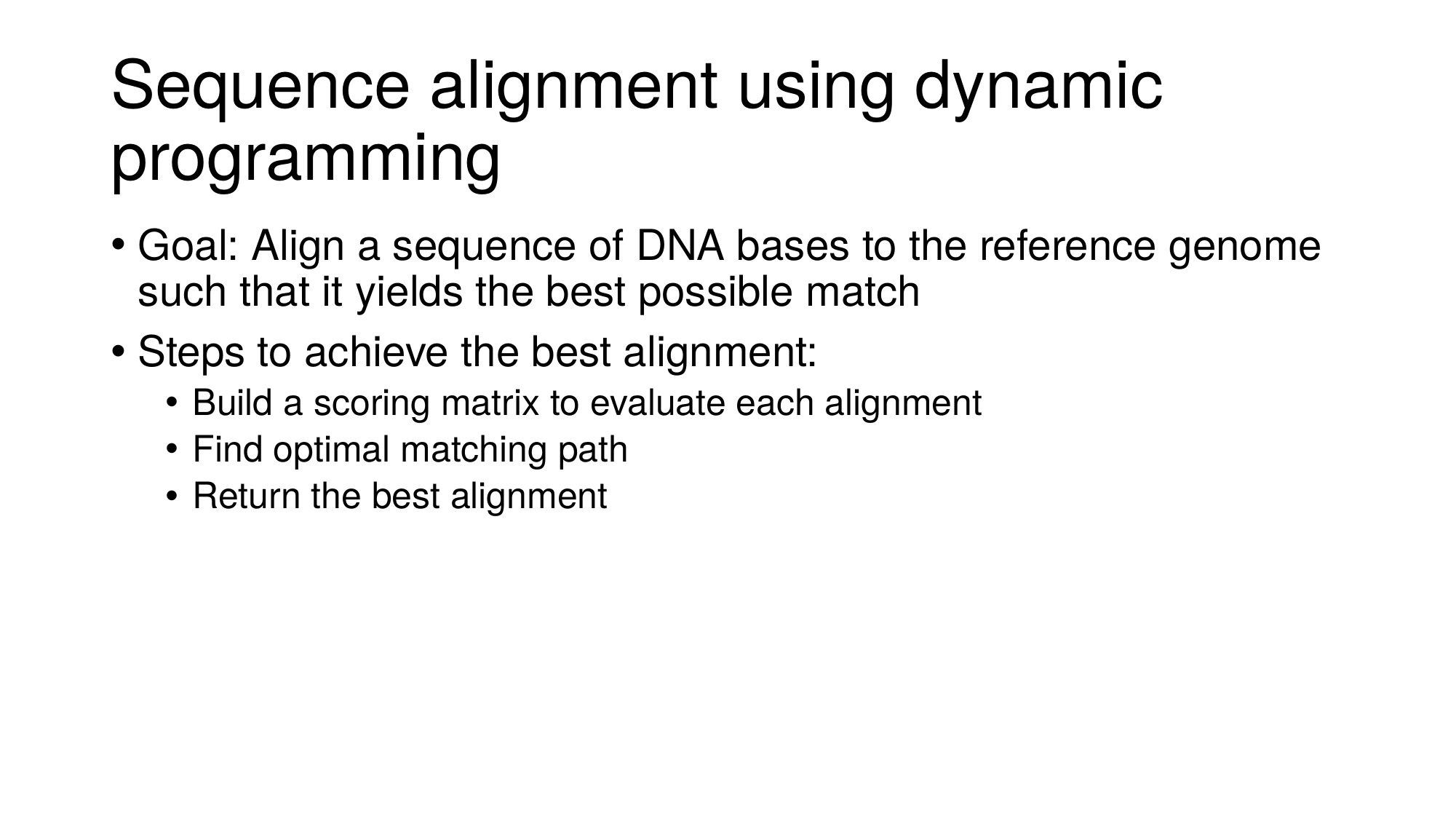

# Sequence alignment using dynamic programming
Goal: Align a sequence of DNA bases to the reference genome such that it yields the best possible match
Steps to achieve the best alignment:
Build a scoring matrix to evaluate each alignment
Find optimal matching path
Return the best alignment